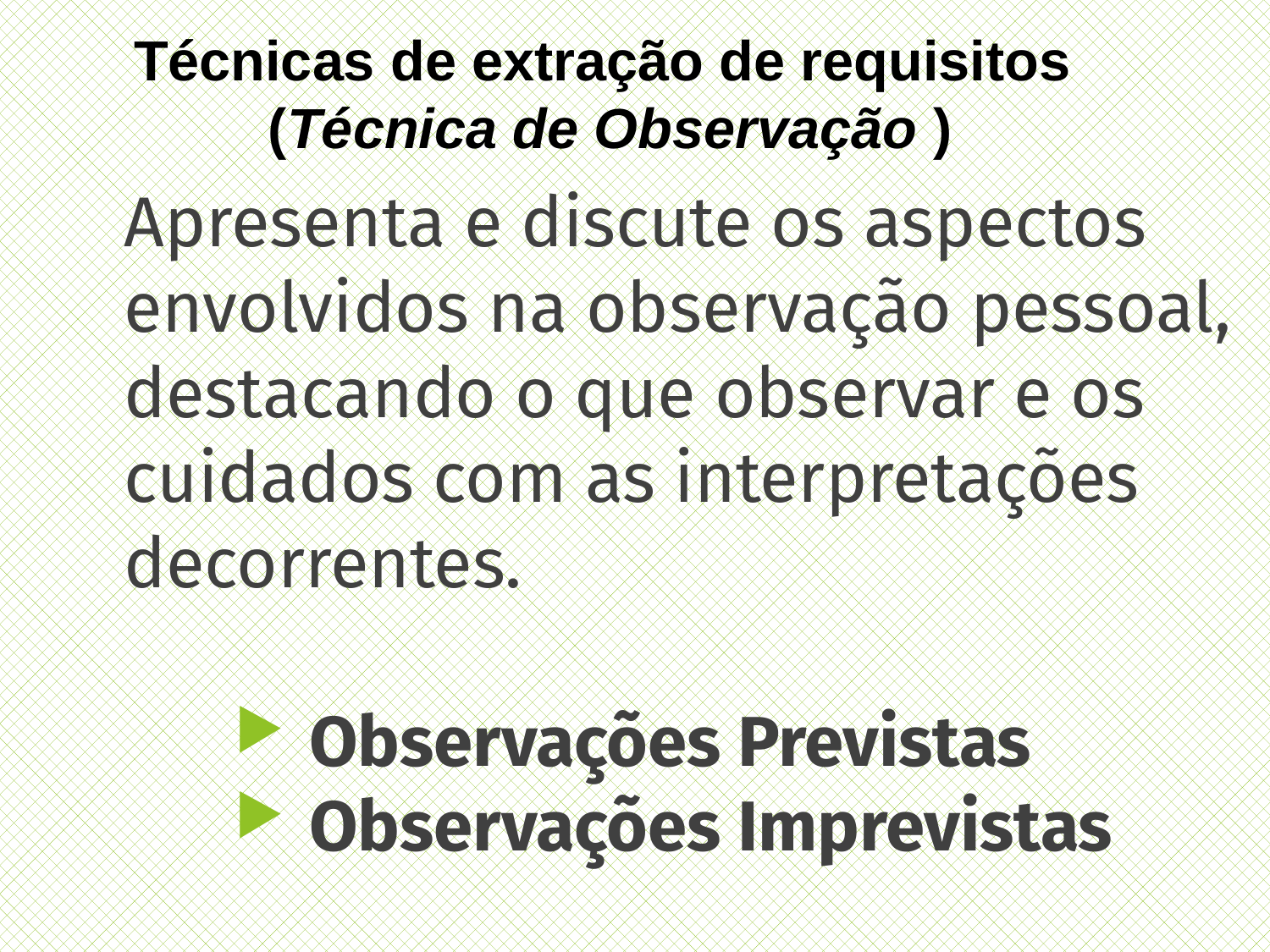

Técnicas de extração de requisitos
 (Técnica de Observação )
Apresenta e discute os aspectos
envolvidos na observação pessoal,
destacando o que observar e os
cuidados com as interpretações
decorrentes.

Observações Previstas
Observações Imprevistas

59